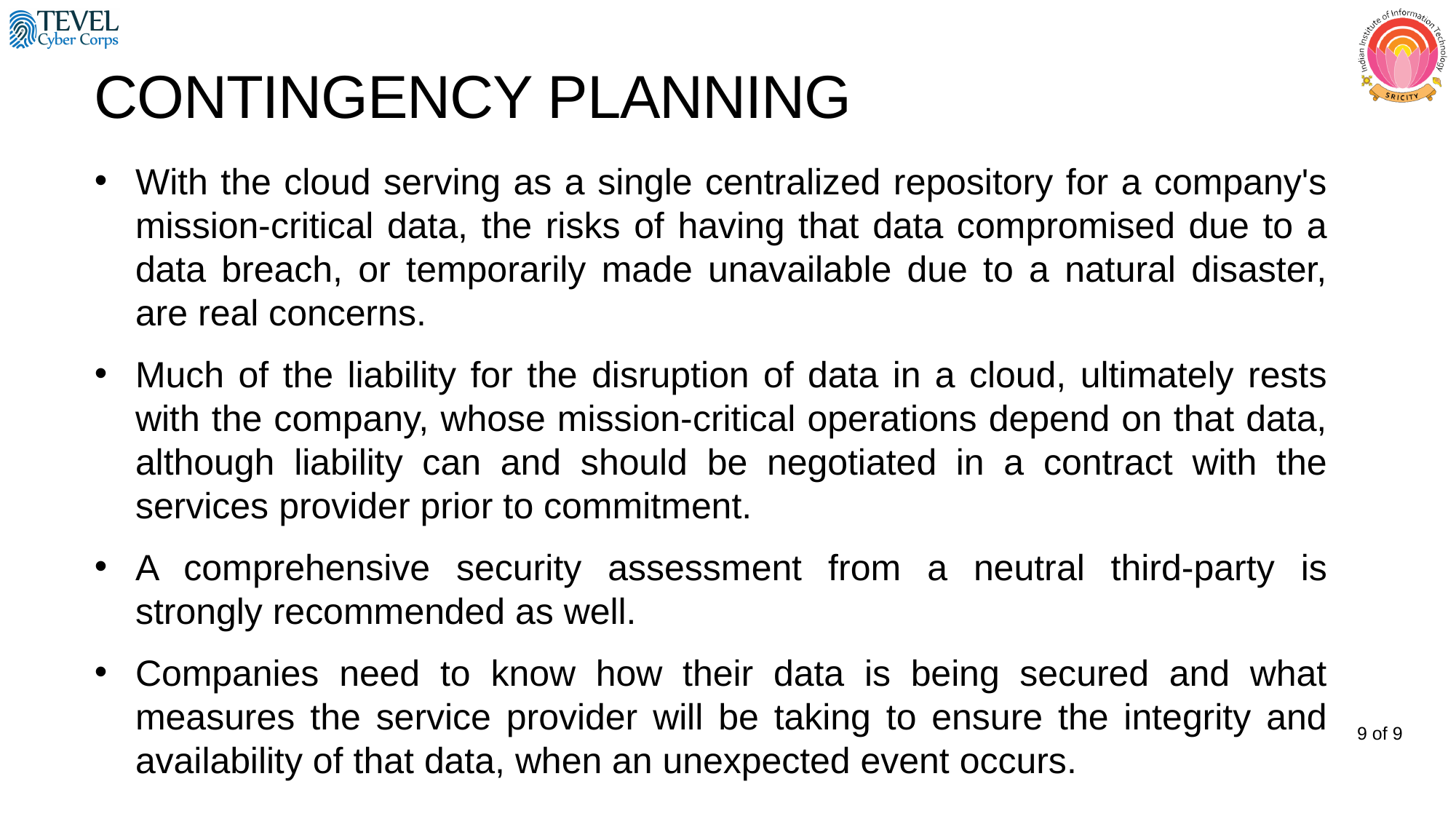

CONTINGENCY PLANNING
With the cloud serving as a single centralized repository for a company's mission-critical data, the risks of having that data compromised due to a data breach, or temporarily made unavailable due to a natural disaster, are real concerns.
Much of the liability for the disruption of data in a cloud, ultimately rests with the company, whose mission-critical operations depend on that data, although liability can and should be negotiated in a contract with the services provider prior to commitment.
A comprehensive security assessment from a neutral third-party is strongly recommended as well.
Companies need to know how their data is being secured and what measures the service provider will be taking to ensure the integrity and availability of that data, when an unexpected event occurs.
9 of 9
26